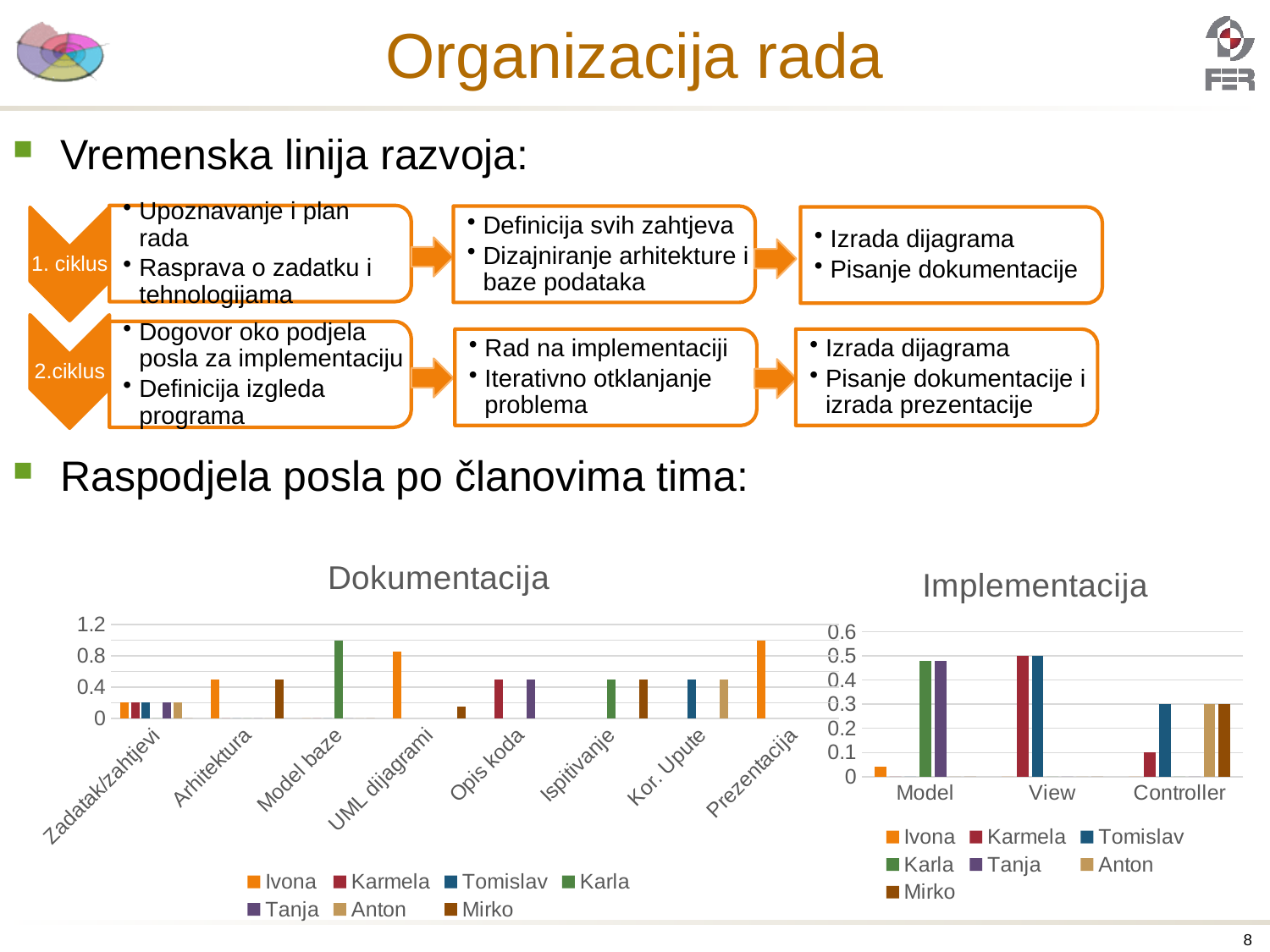

# Organizacija rada
Vremenska linija razvoja:

Raspodjela posla po članovima tima:
1. ciklus
Upoznavanje i plan rada
Rasprava o zadatku i tehnologijama
2.ciklus
Dogovor oko podjela posla za implementaciju
Definicija izgleda programa

Definicija svih zahtjeva
Dizajniranje arhitekture i baze podataka

Izrada dijagrama
Pisanje dokumentacije

Izrada dijagrama
Pisanje dokumentacije i izrada prezentacije

Rad na implementaciji
Iterativno otklanjanje problema

### Chart: Dokumentacija

| Category | Ivona | Karmela | Tomislav | Karla | Tanja | Anton | Mirko |
|---|---|---|---|---|---|---|---|
| Zadatak/zahtjevi | 0.2 | 0.2 | 0.2 | 0.0 | 0.2 | 0.2 | 0.0 |
| Arhitektura | 0.5 | 0.0 | 0.0 | 0.0 | 0.0 | 0.0 | 0.5 |
| Model baze | 0.0 | 0.0 | 0.0 | 1.0 | 0.0 | 0.0 | 0.0 |
| UML dijagrami | 0.85 | None | None | None | None | None | 0.15 |
| Opis koda | None | 0.5 | None | None | 0.5 | None | None |
| Ispitivanje | None | None | None | 0.5 | None | None | 0.5 |
| Kor. Upute | None | None | 0.5 | None | None | 0.5 | None |
| Prezentacija | 1.0 | None | None | None | None | None | None |

### Chart: Implementacija

| Category | Ivona | Karmela | Tomislav | Karla | Tanja | Anton | Mirko |
|---|---|---|---|---|---|---|---|
| Model | 0.04 | 0.0 | 0.0 | 0.48 | 0.48 | 0.0 | 0.0 |
| View | 0.0 | 0.5 | 0.5 | 0.0 | 0.0 | 0.0 | 0.0 |
| Controller | 0.0 | 0.1 | 0.3 | 0.0 | 0.0 | 0.3 | 0.3 |
8